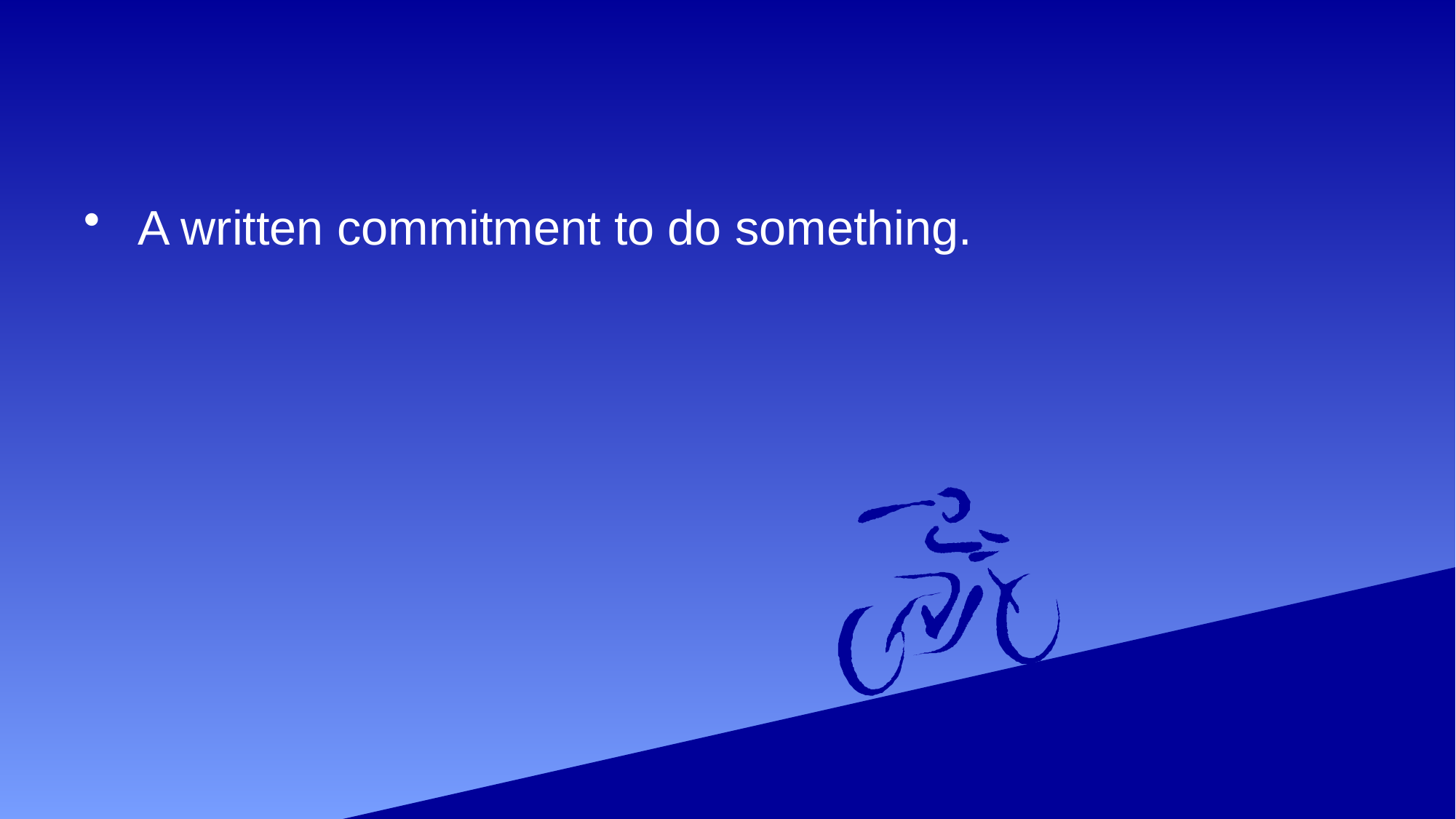

#
 A written commitment to do something.